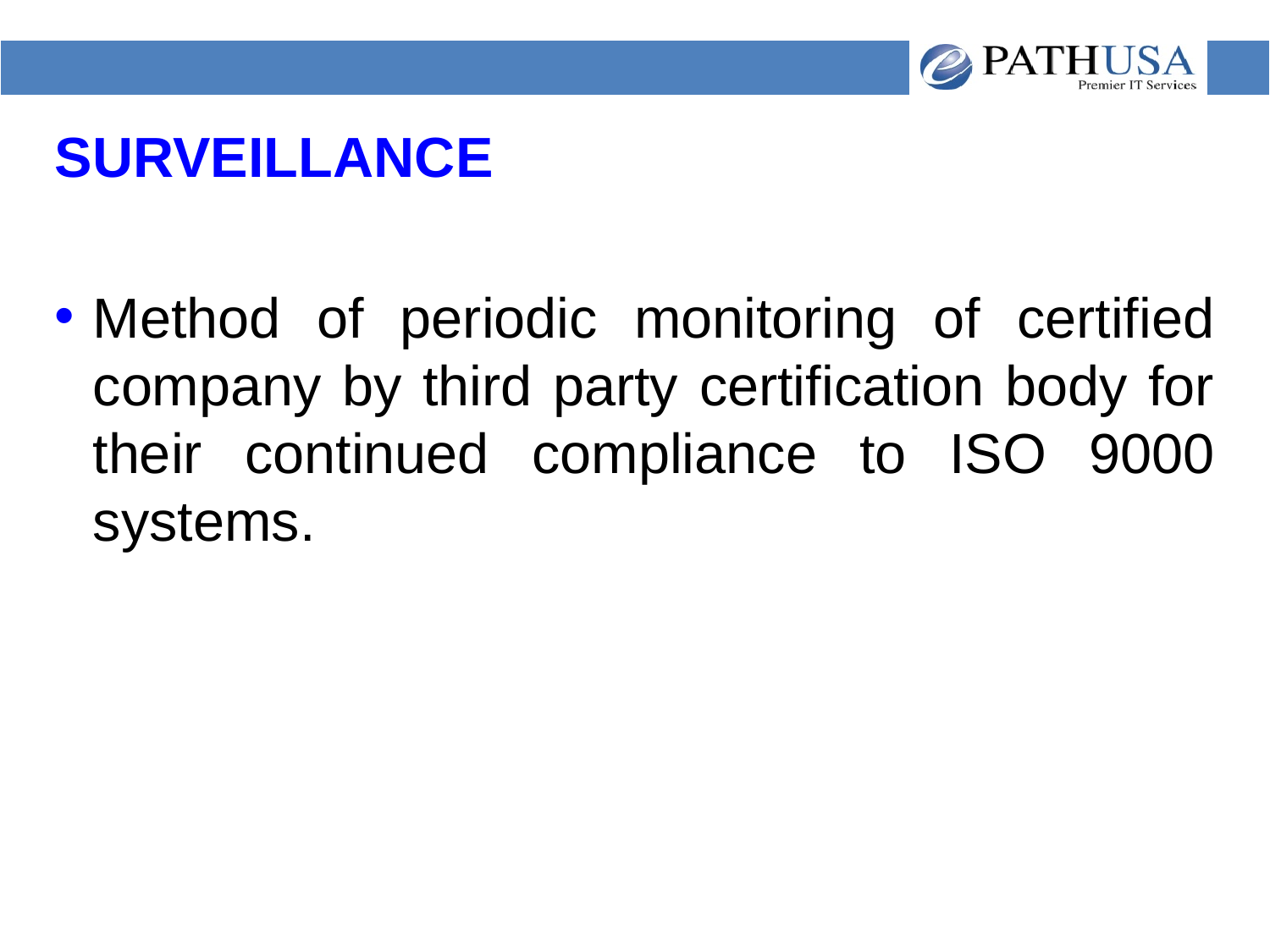

# SURVEILLANCE

Method of periodic monitoring of certified company by third party certification body for their continued compliance to ISO 9000 systems.